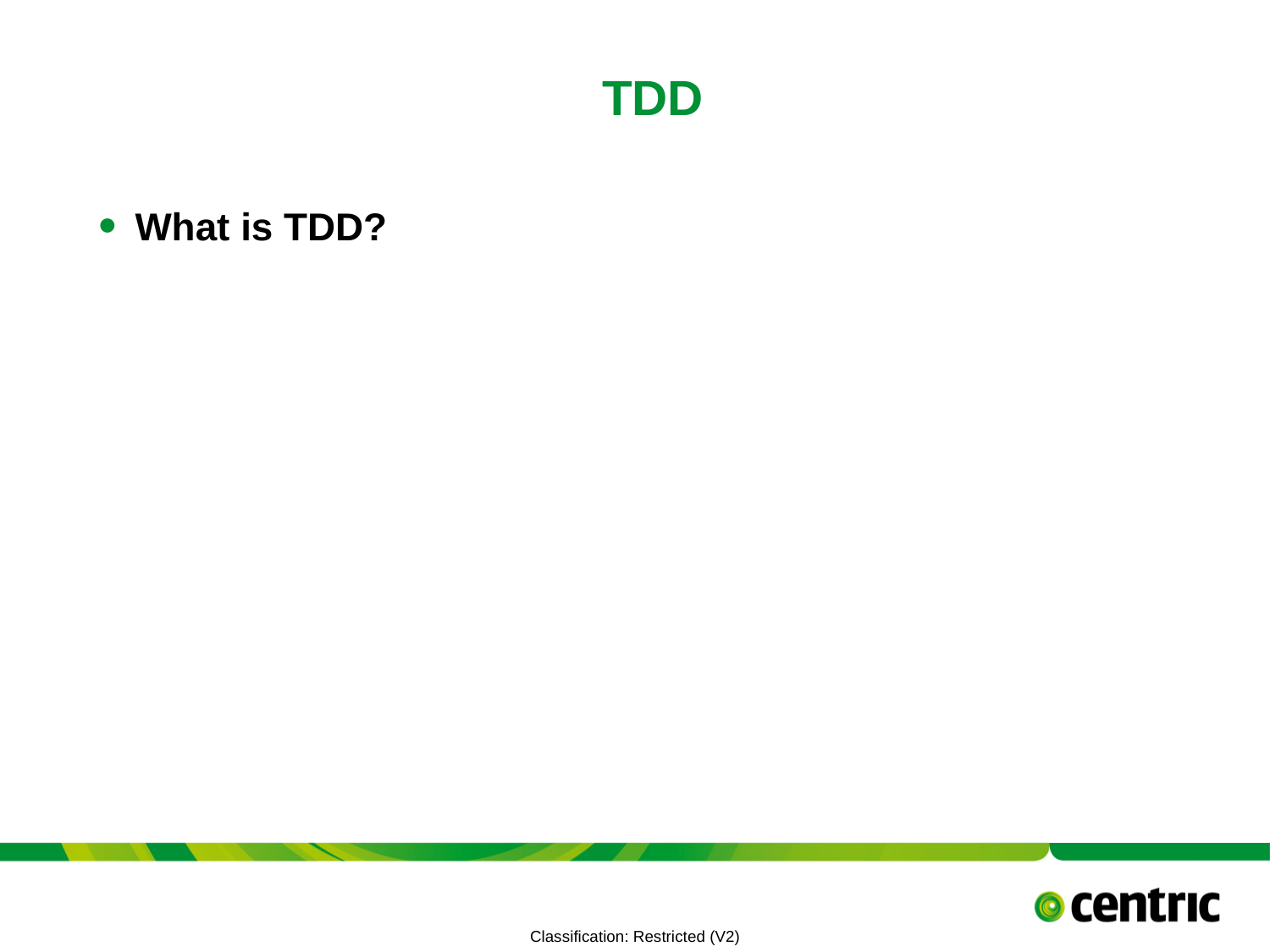

# TDD
What is TDD?
TITLE PRESENTATION
July 8, 2021